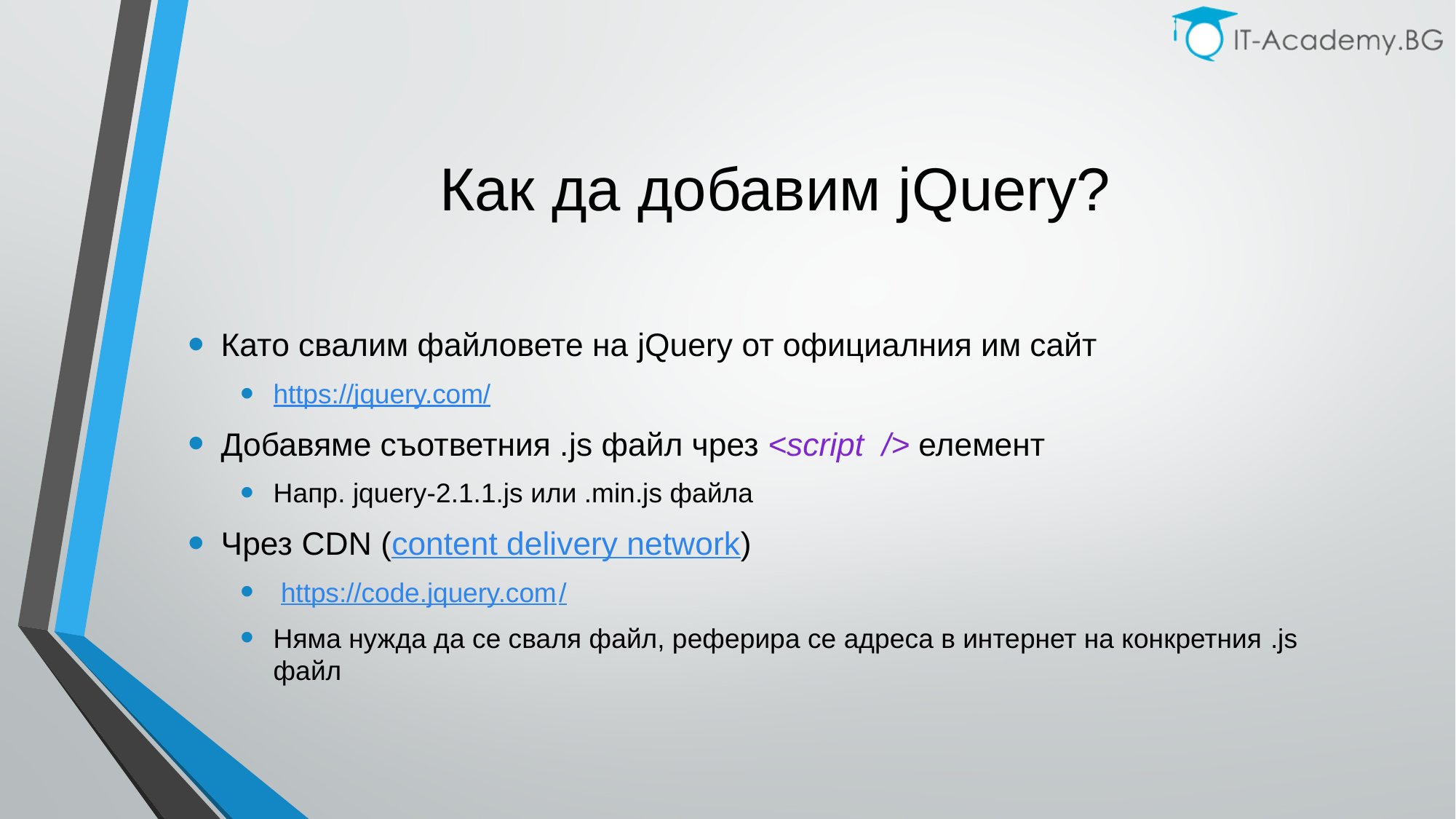

# Как да добавим jQuery?
Като свалим файловете на jQuery от официалния им сайт
https://jquery.com/
Добавяме съответния .js файл чрез <script  /> елемент
Напр. jquery-2.1.1.js или .min.js файла
Чрез CDN (content delivery network)
 https://code.jquery.com/
Няма нужда да се сваля файл, реферира се адреса в интернет на конкретния .js файл